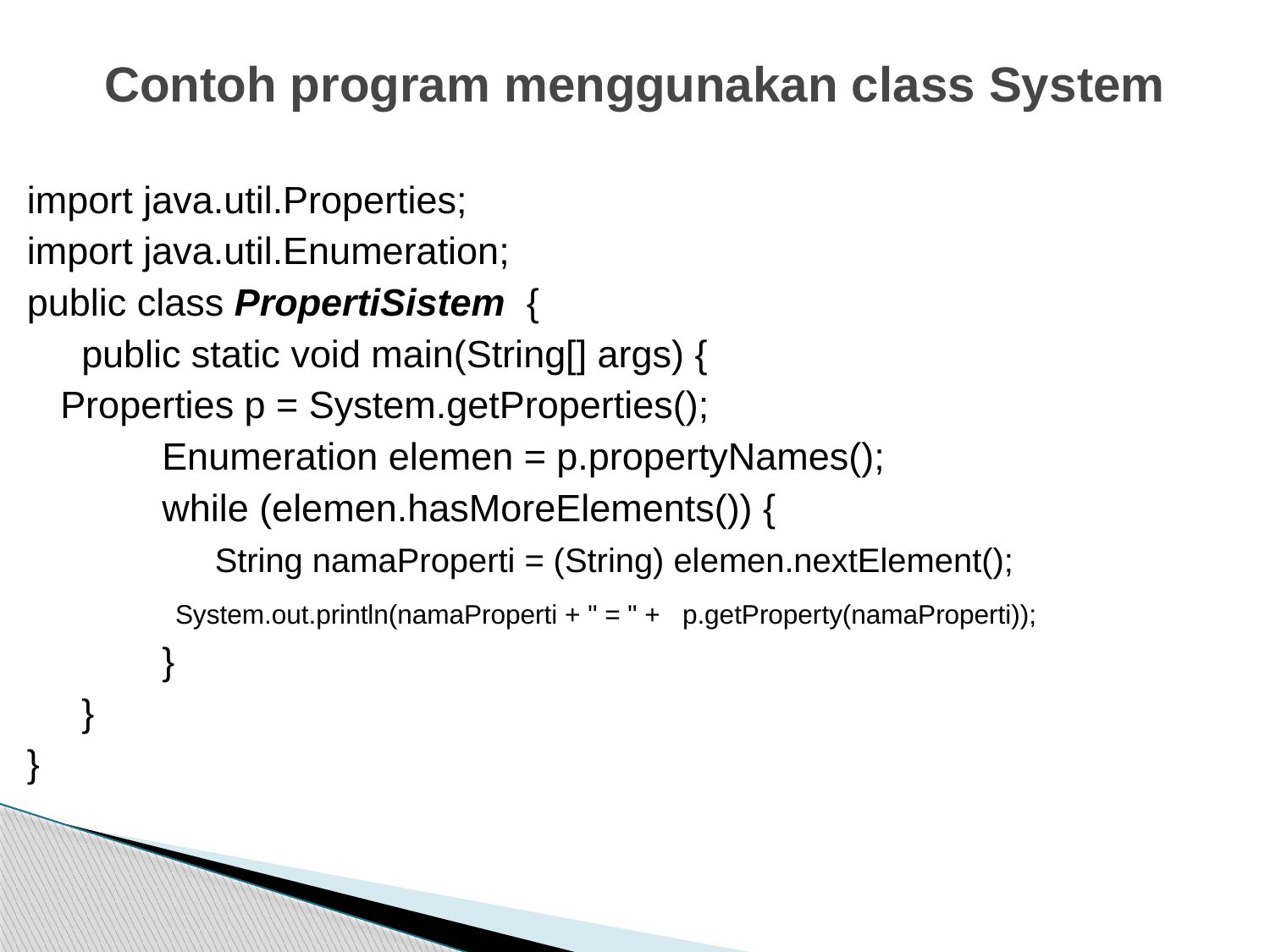

# Contoh program menggunakan class System
import java.util.Properties;
import java.util.Enumeration;
public class PropertiSistem  {
 	  public static void main(String[] args) {
   	Properties p = System.getProperties();
    	Enumeration elemen = p.propertyNames();
    	while (elemen.hasMoreElements()) {
     	     String namaProperti = (String) elemen.nextElement();
                System.out.println(namaProperti + " = " +   p.getProperty(namaProperti));
    	}
 	  }
}